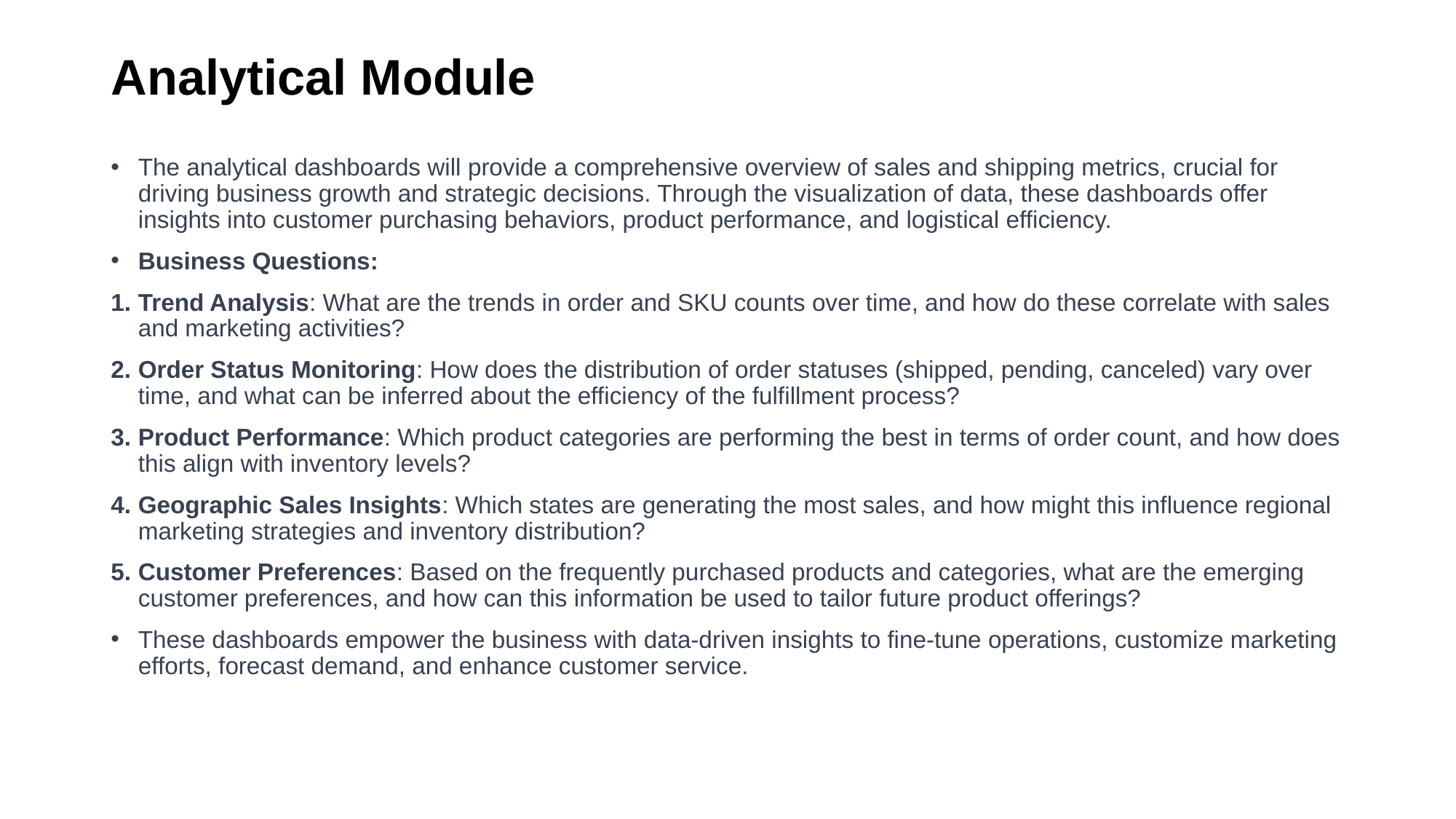

# Analytical Module
The analytical dashboards will provide a comprehensive overview of sales and shipping metrics, crucial for driving business growth and strategic decisions. Through the visualization of data, these dashboards offer insights into customer purchasing behaviors, product performance, and logistical efficiency.
Business Questions:
Trend Analysis: What are the trends in order and SKU counts over time, and how do these correlate with sales and marketing activities?
Order Status Monitoring: How does the distribution of order statuses (shipped, pending, canceled) vary over time, and what can be inferred about the efficiency of the fulfillment process?
Product Performance: Which product categories are performing the best in terms of order count, and how does this align with inventory levels?
Geographic Sales Insights: Which states are generating the most sales, and how might this influence regional marketing strategies and inventory distribution?
Customer Preferences: Based on the frequently purchased products and categories, what are the emerging customer preferences, and how can this information be used to tailor future product offerings?
These dashboards empower the business with data-driven insights to fine-tune operations, customize marketing efforts, forecast demand, and enhance customer service.